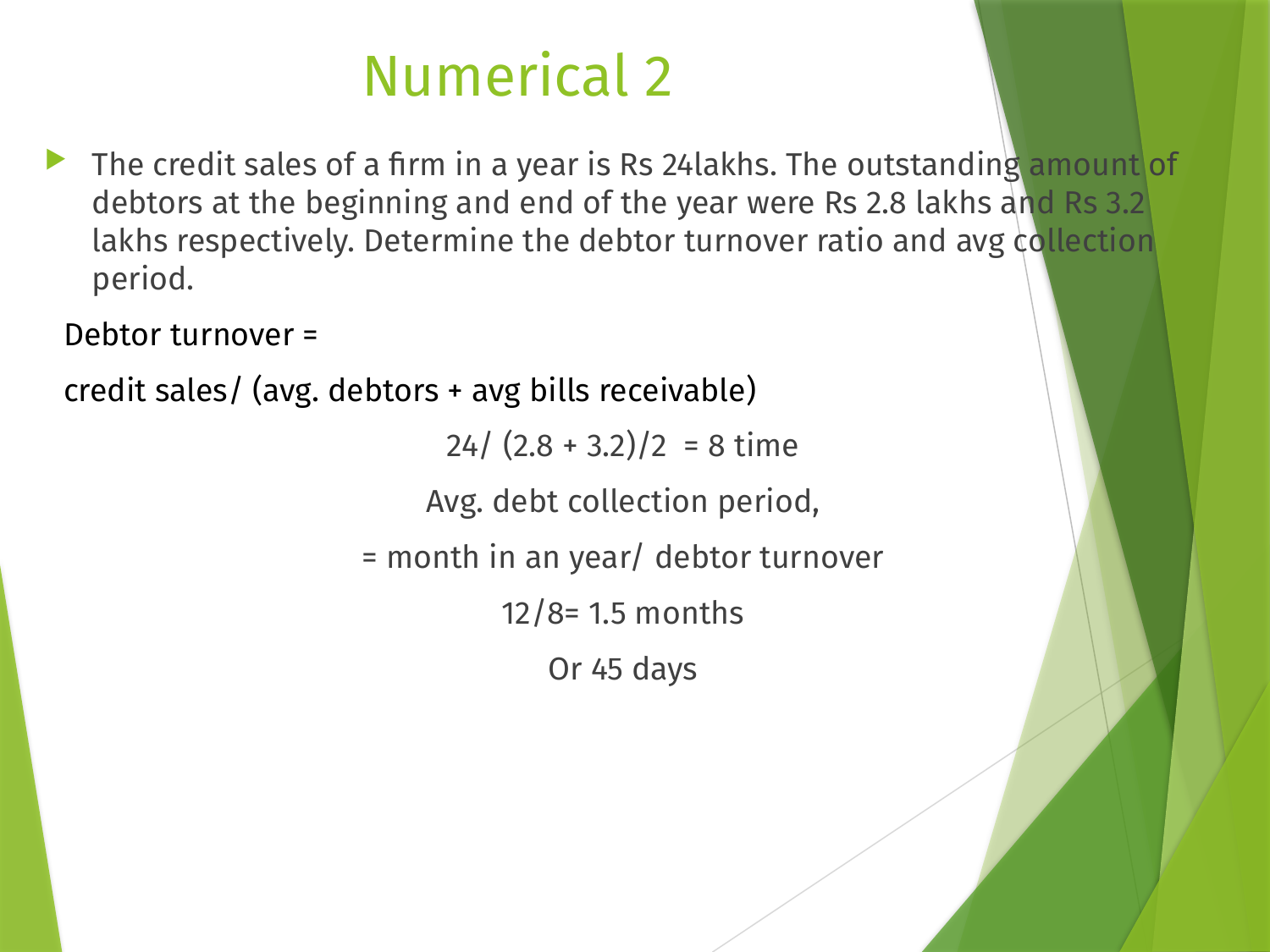

# Numerical 2
The credit sales of a firm in a year is Rs 24lakhs. The outstanding amount of debtors at the beginning and end of the year were Rs 2.8 lakhs and Rs 3.2 lakhs respectively. Determine the debtor turnover ratio and avg collection period.
Debtor turnover =
credit sales/ (avg. debtors + avg bills receivable)
24/ (2.8 + 3.2)/2  = 8 time
Avg. debt collection period,
= month in an year/ debtor turnover
12/8= 1.5 months
Or 45 days